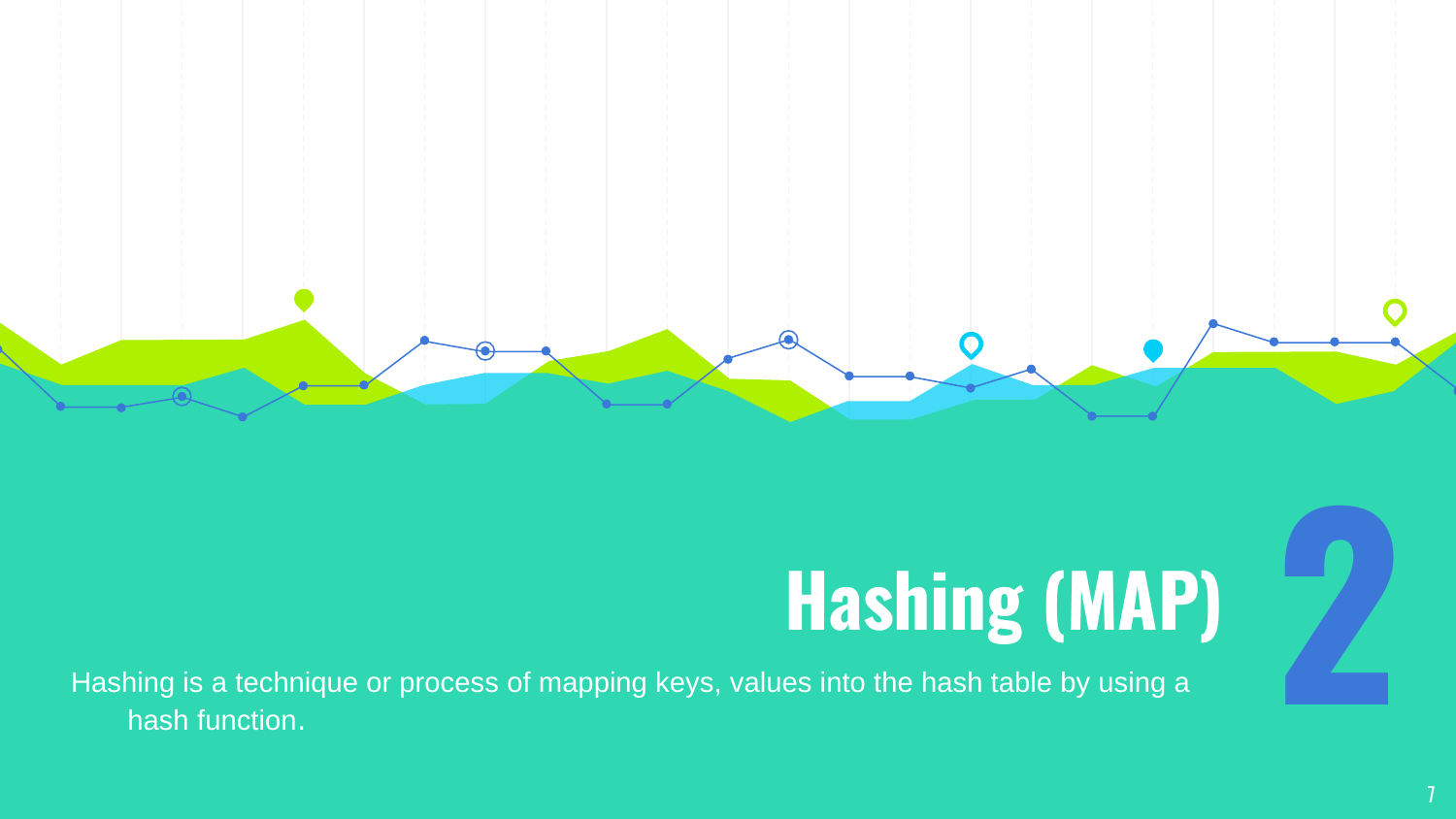

# Hashing (MAP)
2
Hashing is a technique or process of mapping keys, values into the hash table by using a hash function.
7